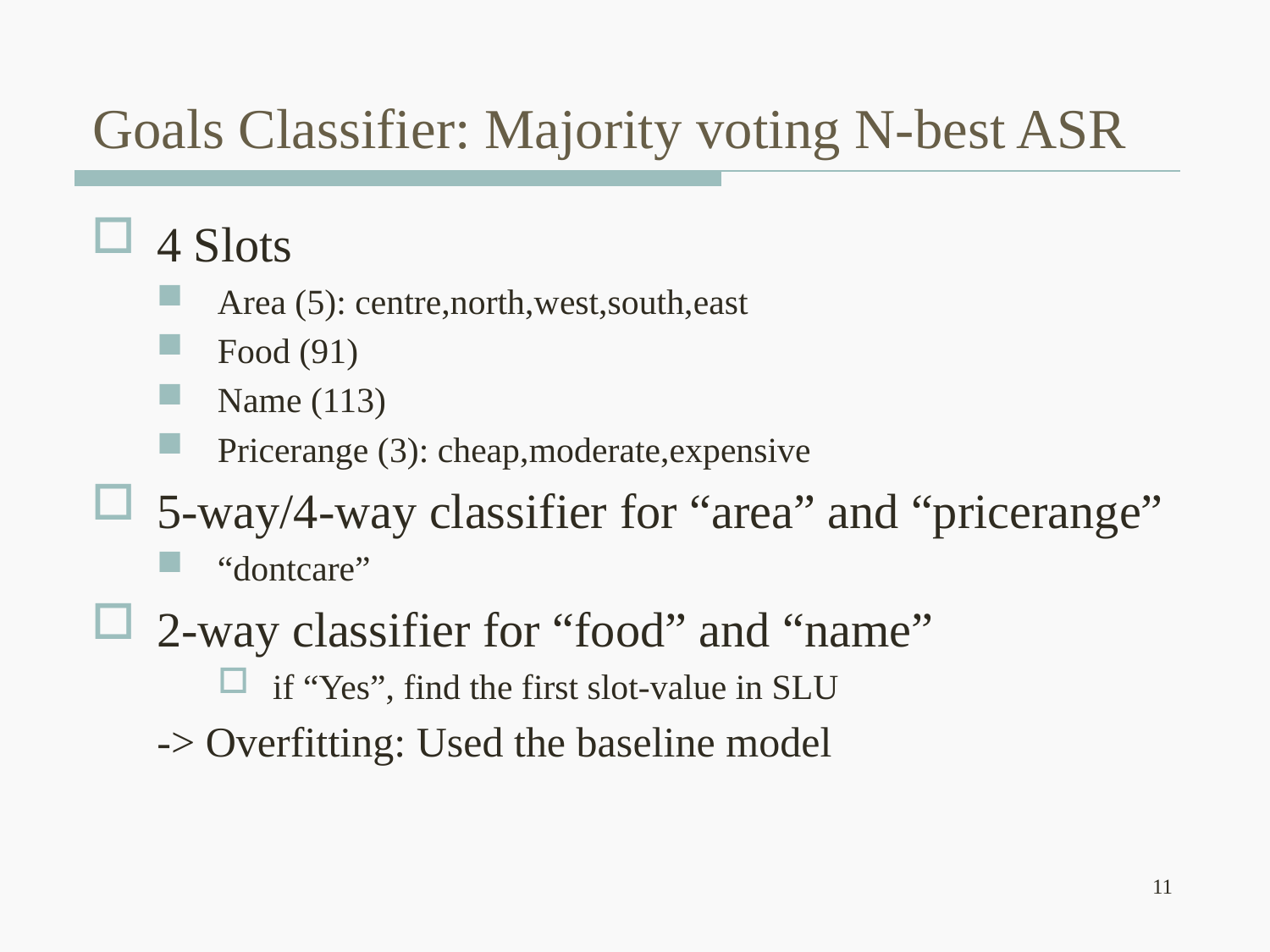

# Goals Classifier: Majority voting N-best ASR
4 Slots
Area (5): centre,north,west,south,east
Food (91)
Name (113)
Pricerange (3): cheap,moderate,expensive
5-way/4-way classifier for “area” and “pricerange”
“dontcare”
2-way classifier for “food” and “name”
if “Yes”, find the first slot-value in SLU
-> Overfitting: Used the baseline model
11